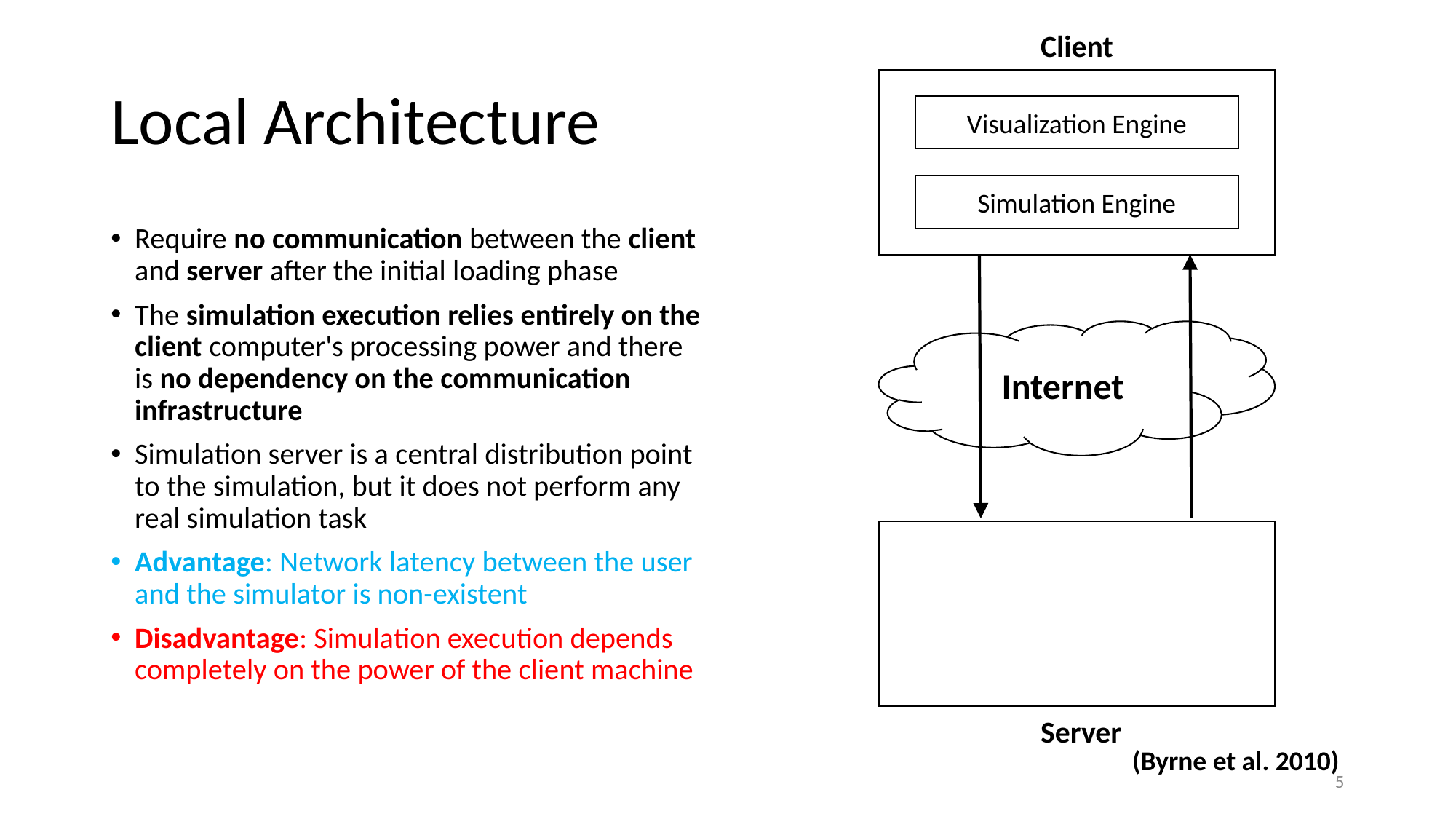

Client
# Local Architecture

Visualization Engine
Simulation Engine
Require no communication between the client and server after the initial loading phase
The simulation execution relies entirely on the client computer's processing power and there is no dependency on the communication infrastructure
Simulation server is a central distribution point to the simulation, but it does not perform any real simulation task
Advantage: Network latency between the user and the simulator is non-existent
Disadvantage: Simulation execution depends completely on the power of the client machine
Internet

Server
(Byrne et al. 2010)
5